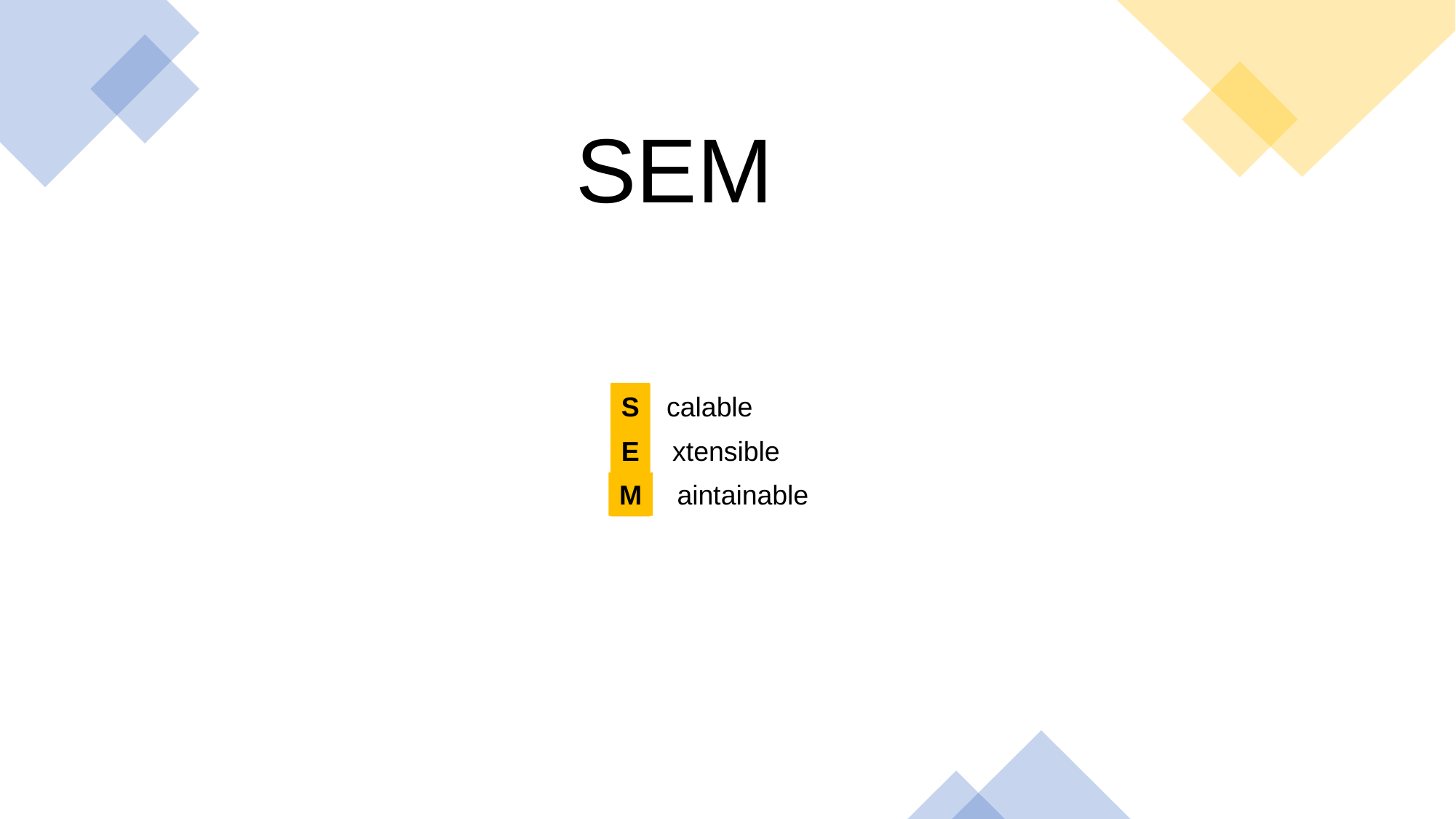

SEM

S
calable
E
xtensible
M
aintainable